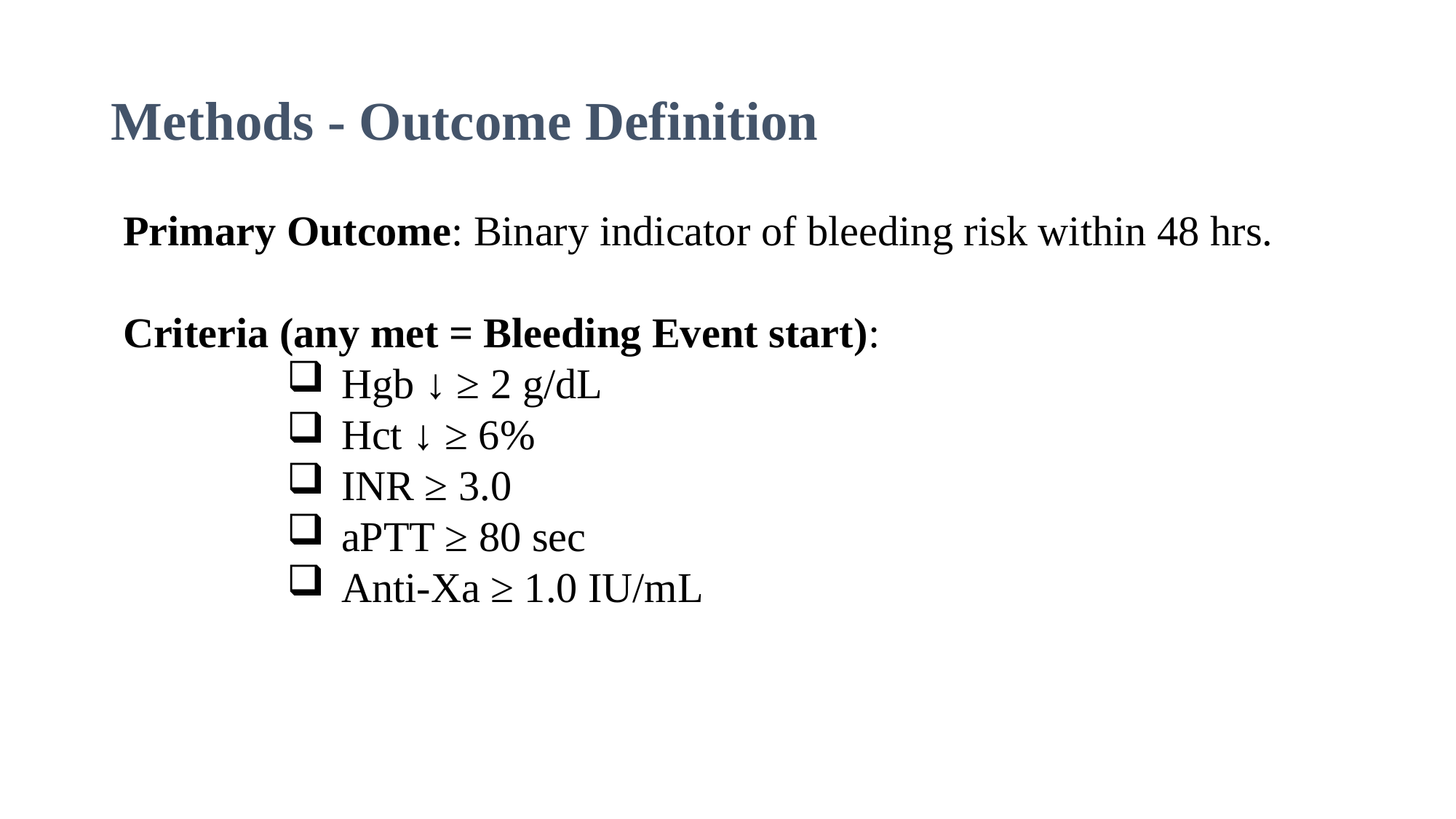

# Methods - Outcome Definition
Primary Outcome: Binary indicator of bleeding risk within 48 hrs.
Criteria (any met = Bleeding Event start):
Hgb ↓ ≥ 2 g/dL
Hct ↓ ≥ 6%
INR ≥ 3.0
aPTT ≥ 80 sec
Anti-Xa ≥ 1.0 IU/mL
5